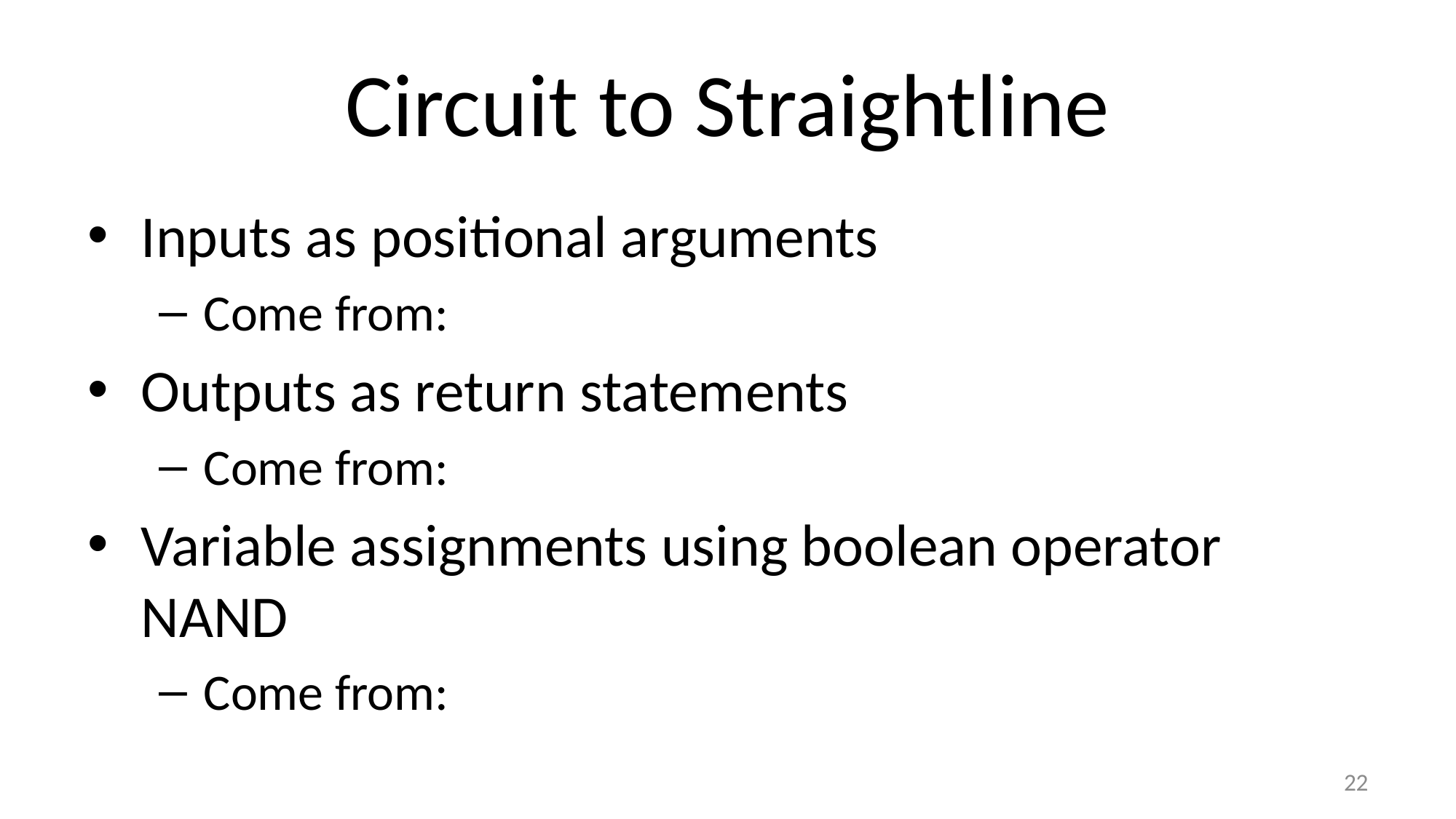

# Circuit to Straightline
Inputs as positional arguments
Come from:
Outputs as return statements
Come from:
Variable assignments using boolean operator NAND
Come from:

22